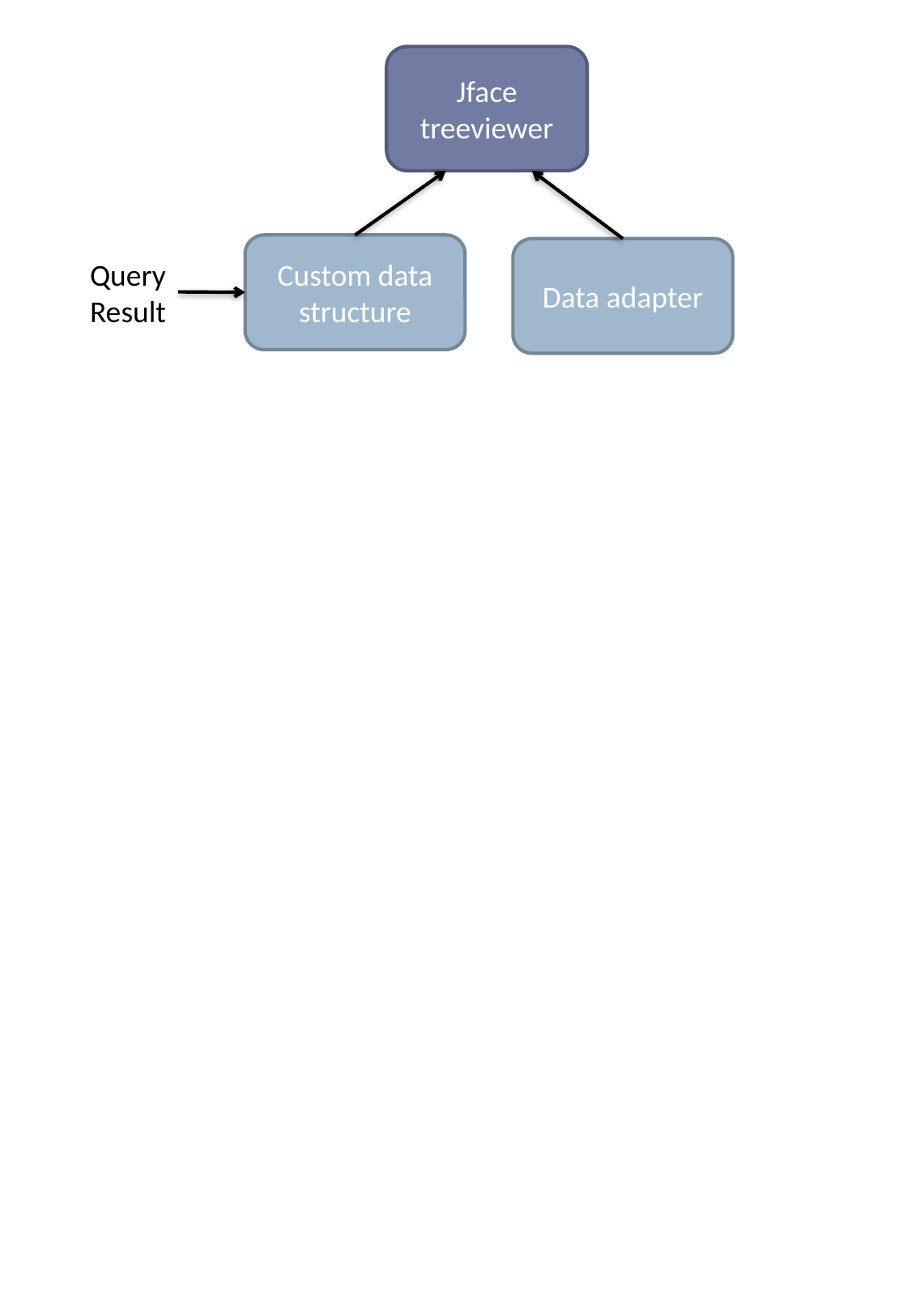

Jface treeviewer
Custom data structure
Data adapter
Query
Result